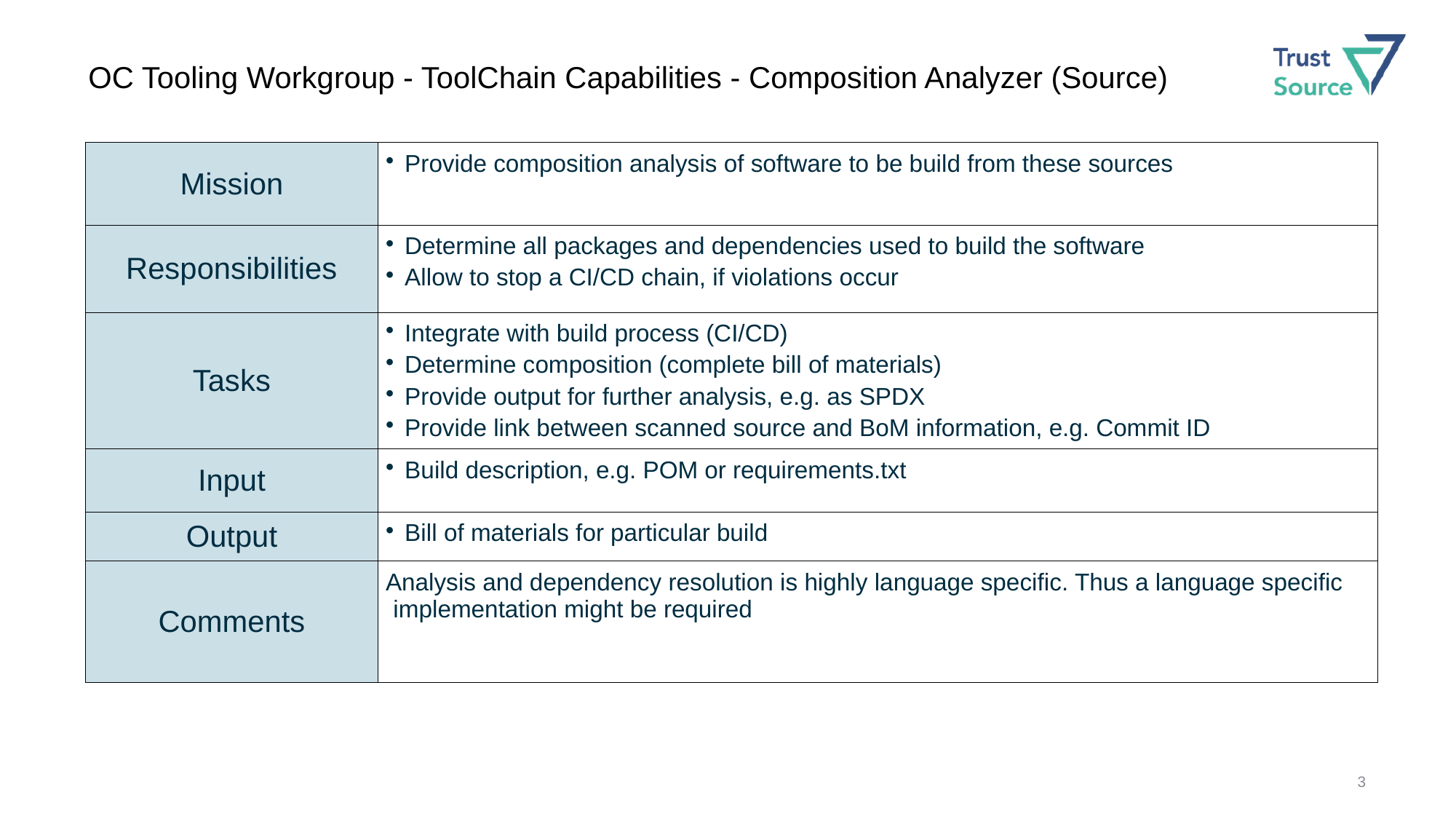

# OC Tooling Workgroup - ToolChain Capabilities - Composition Analyzer (Source)
| Mission | Provide composition analysis of software to be build from these sources |
| --- | --- |
| Responsibilities | Determine all packages and dependencies used to build the software Allow to stop a CI/CD chain, if violations occur |
| Tasks | Integrate with build process (CI/CD) Determine composition (complete bill of materials) Provide output for further analysis, e.g. as SPDX Provide link between scanned source and BoM information, e.g. Commit ID |
| Input | Build description, e.g. POM or requirements.txt |
| Output | Bill of materials for particular build |
| Comments | Analysis and dependency resolution is highly language specific. Thus a language specific implementation might be required |
3